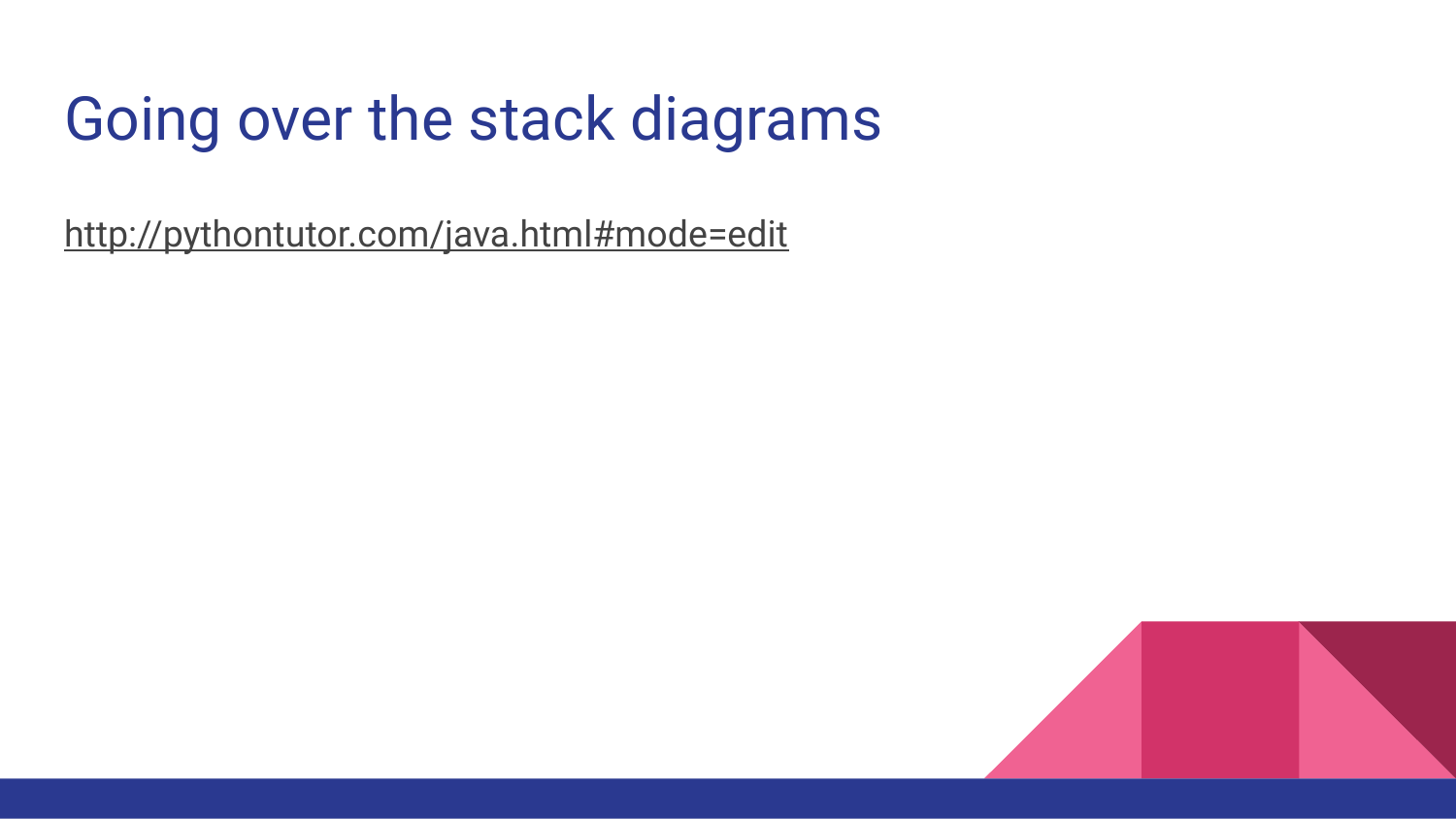

# Going over the stack diagrams
http://pythontutor.com/java.html#mode=edit